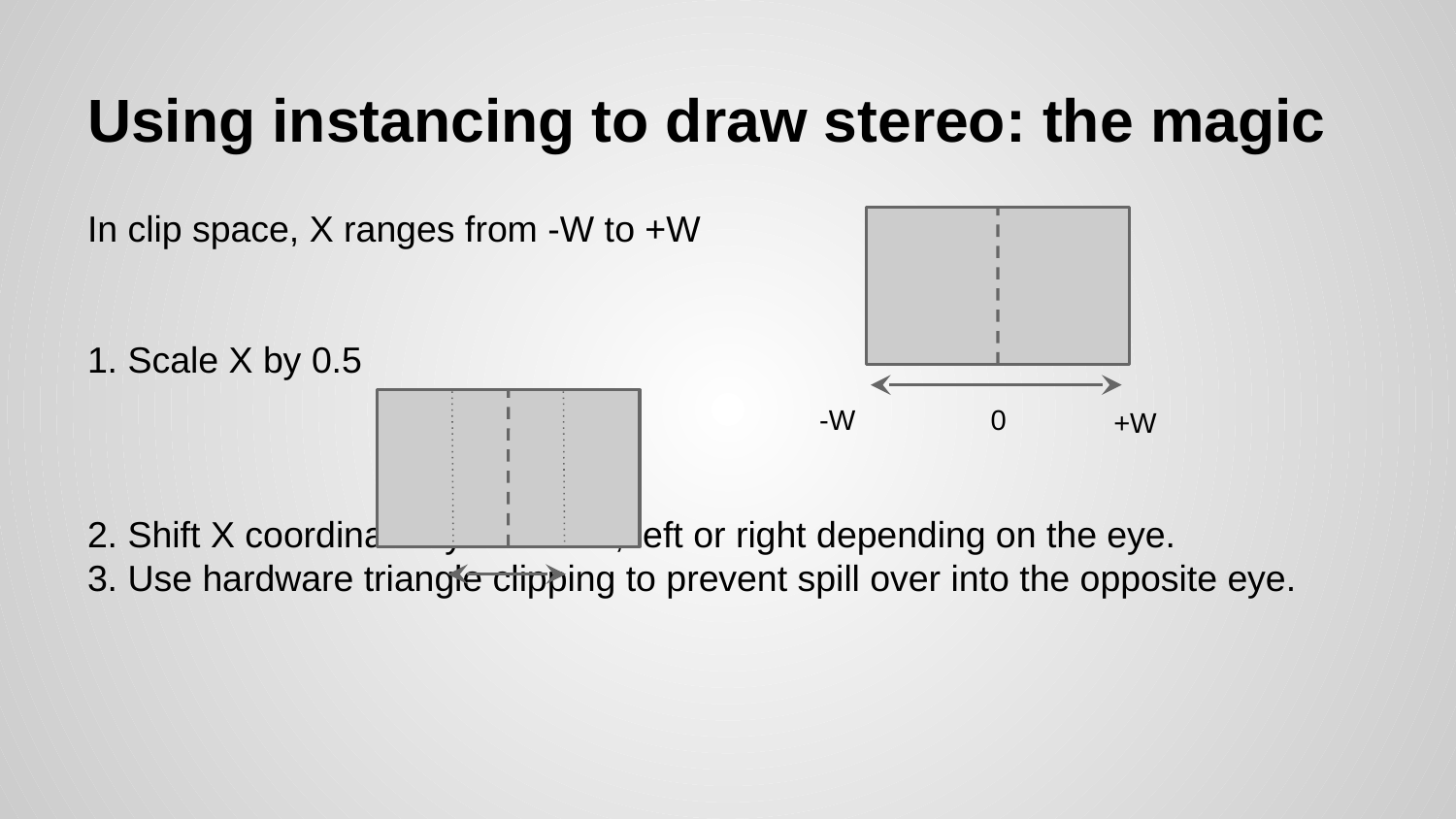

# Using instancing to draw stereo: the magic
In clip space, X ranges from -W to +W

1. Scale X by 0.5

2. Shift X coordinate by half of W, left or right depending on the eye.
3. Use hardware triangle clipping to prevent spill over into the opposite eye.

-W
0

+W